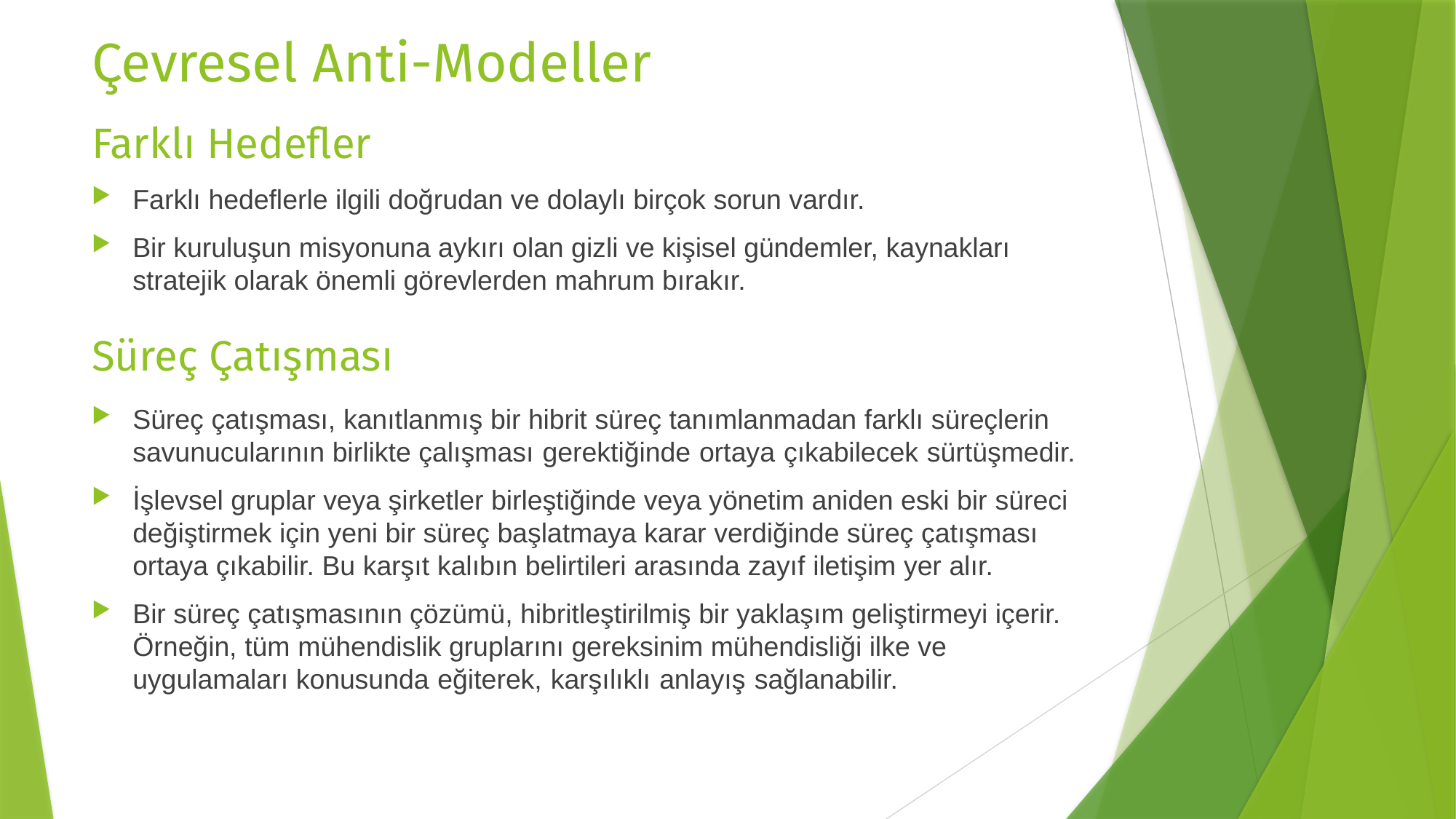

# Çevresel Anti-Modeller
Farklı Hedefler
Farklı hedeflerle ilgili doğrudan ve dolaylı birçok sorun vardır.
Bir kuruluşun misyonuna aykırı olan gizli ve kişisel gündemler, kaynakları stratejik olarak önemli görevlerden mahrum bırakır.
Süreç Çatışması
Süreç çatışması, kanıtlanmış bir hibrit süreç tanımlanmadan farklı süreçlerin savunucularının birlikte çalışması gerektiğinde ortaya çıkabilecek sürtüşmedir.
İşlevsel gruplar veya şirketler birleştiğinde veya yönetim aniden eski bir süreci değiştirmek için yeni bir süreç başlatmaya karar verdiğinde süreç çatışması ortaya çıkabilir. Bu karşıt kalıbın belirtileri arasında zayıf iletişim yer alır.
Bir süreç çatışmasının çözümü, hibritleştirilmiş bir yaklaşım geliştirmeyi içerir. Örneğin, tüm mühendislik gruplarını gereksinim mühendisliği ilke ve uygulamaları konusunda eğiterek, karşılıklı anlayış sağlanabilir.